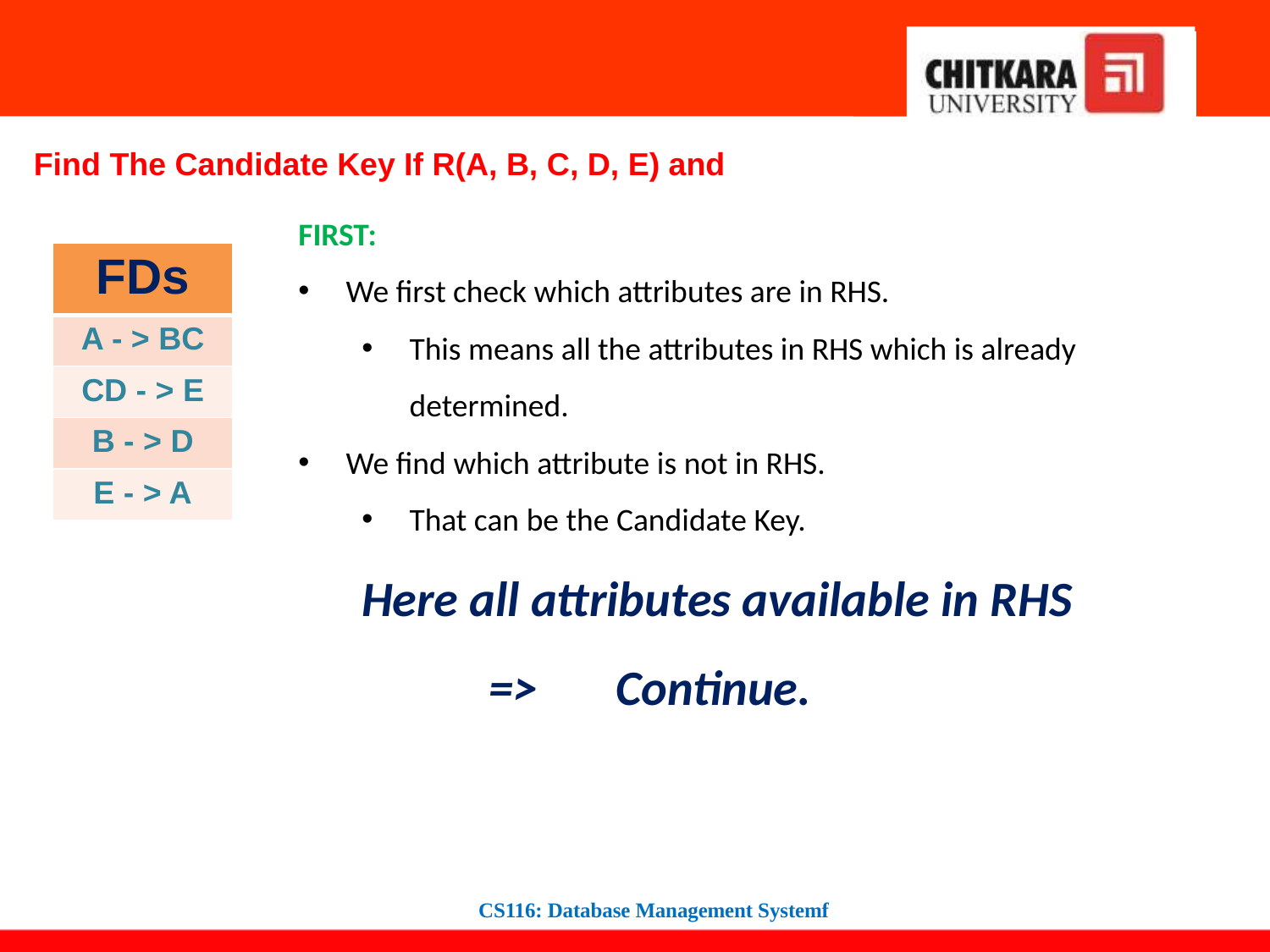

Find The Candidate Key If R(A, B, C, D, E) and
FIRST:
We first check which attributes are in RHS.
This means all the attributes in RHS which is already determined.
We find which attribute is not in RHS.
That can be the Candidate Key.
Here all attributes available in RHS
	=>	Continue.
| FDs |
| --- |
| A - > BC |
| CD - > E |
| B - > D |
| E - > A |
CS116: Database Management Systemf